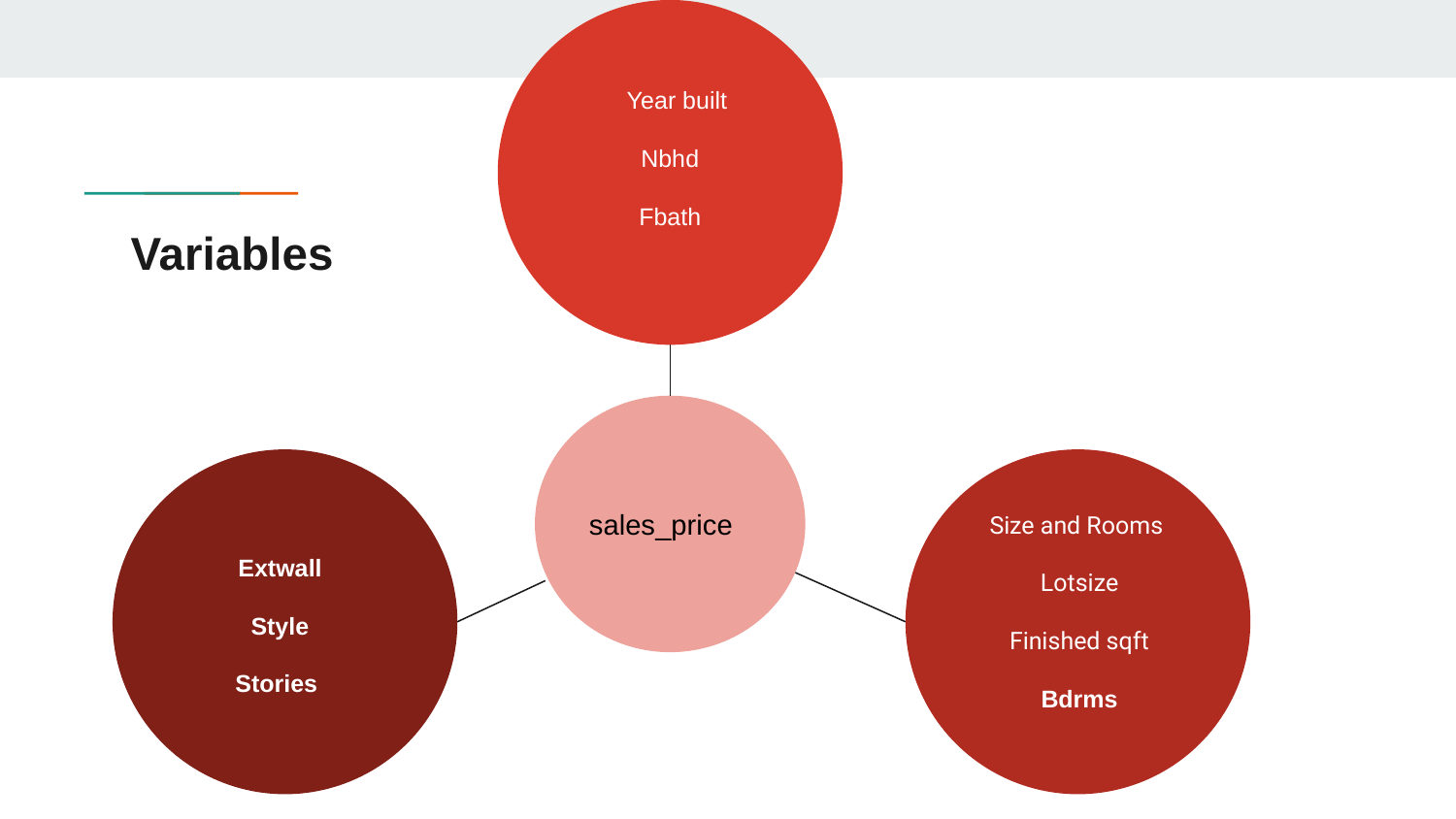

Year built

Nbhd

Fbath

# Variables
sales_price

Extwall

Style

Stories

Size and Rooms

Lotsize

Finished sqft

Bdrms